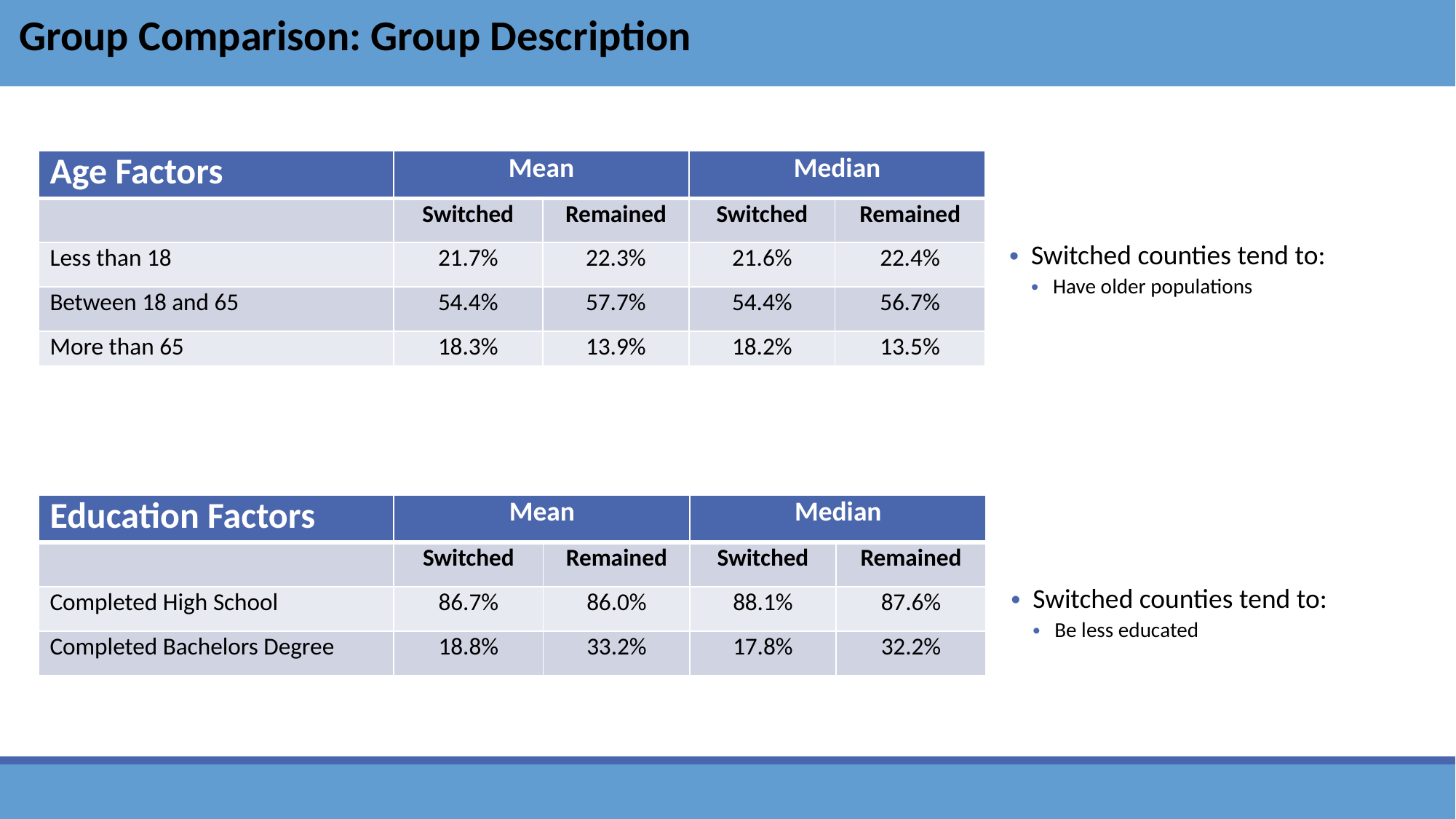

Group Comparison: Group Description
| Age Factors | Mean |  | Median |  |
| --- | --- | --- | --- | --- |
|  | Switched | Remained | Switched | Remained |
| Less than 18 | 21.7% | 22.3% | 21.6% | 22.4% |
| Between 18 and 65 | 54.4% | 57.7% | 54.4% | 56.7% |
| More than 65 | 18.3% | 13.9% | 18.2% | 13.5% |

Switched counties tend to:
Have older populations
| Education Factors | Mean |  | Median |  |
| --- | --- | --- | --- | --- |
|  | Switched | Remained | Switched | Remained |
| Completed High School | 86.7% | 86.0% | 88.1% | 87.6% |
| Completed Bachelors Degree | 18.8% | 33.2% | 17.8% | 32.2% |
Switched counties tend to:
Be less educated